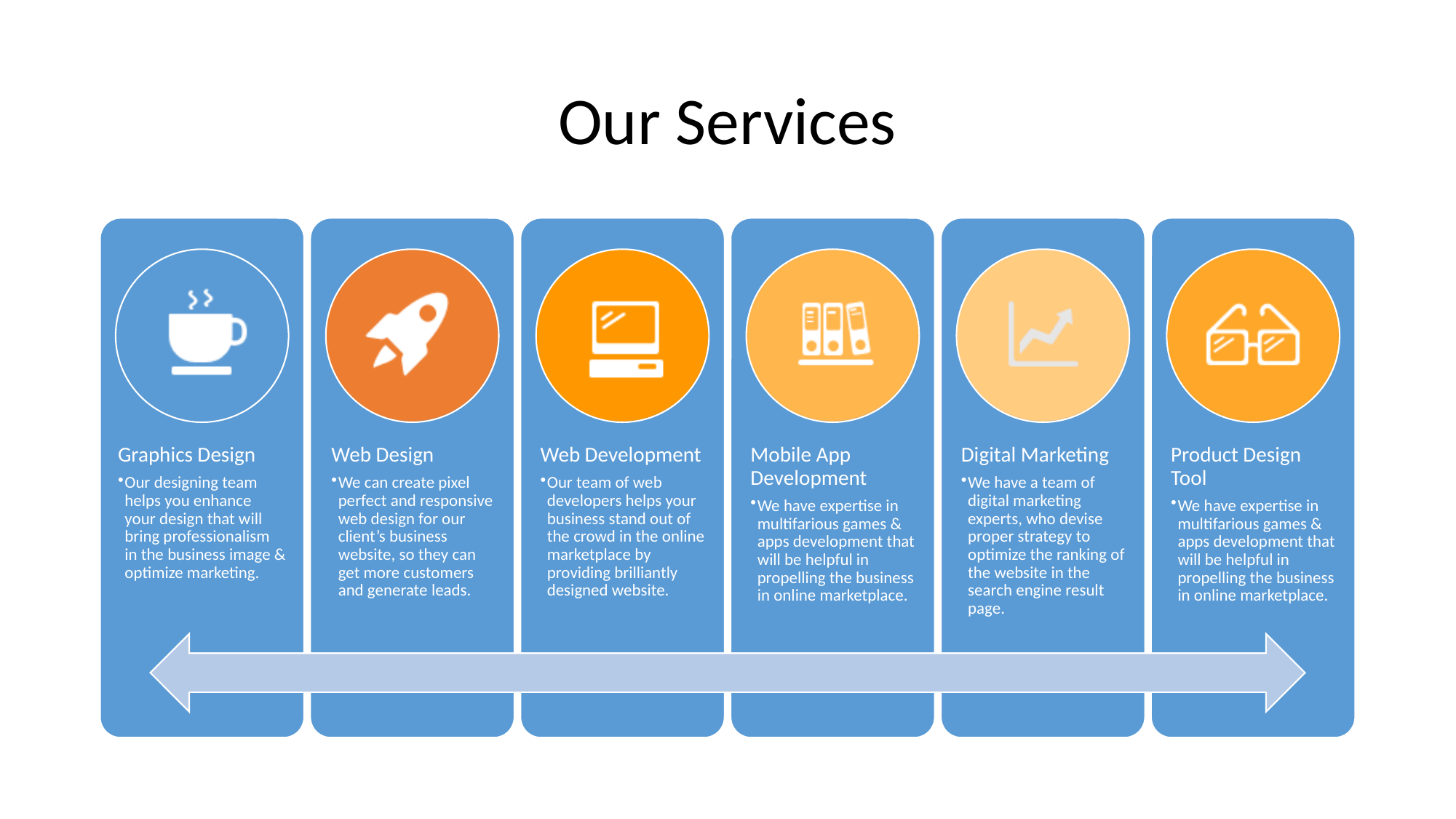

# Our Services
Graphics Design
Our designing team helps you enhance your design that will bring professionalism in the business image & optimize marketing.
Web Design
We can create pixel perfect and responsive web design for our client’s business website, so they can get more customers and generate leads.
Web Development
Our team of web developers helps your business stand out of the crowd in the online marketplace by providing brilliantly designed website.
Mobile App Development
We have expertise in multifarious games & apps development that will be helpful in propelling the business in online marketplace.
Digital Marketing
We have a team of digital marketing experts, who devise proper strategy to optimize the ranking of the website in the search engine result page.
Product Design Tool
We have expertise in multifarious games & apps development that will be helpful in propelling the business in online marketplace.